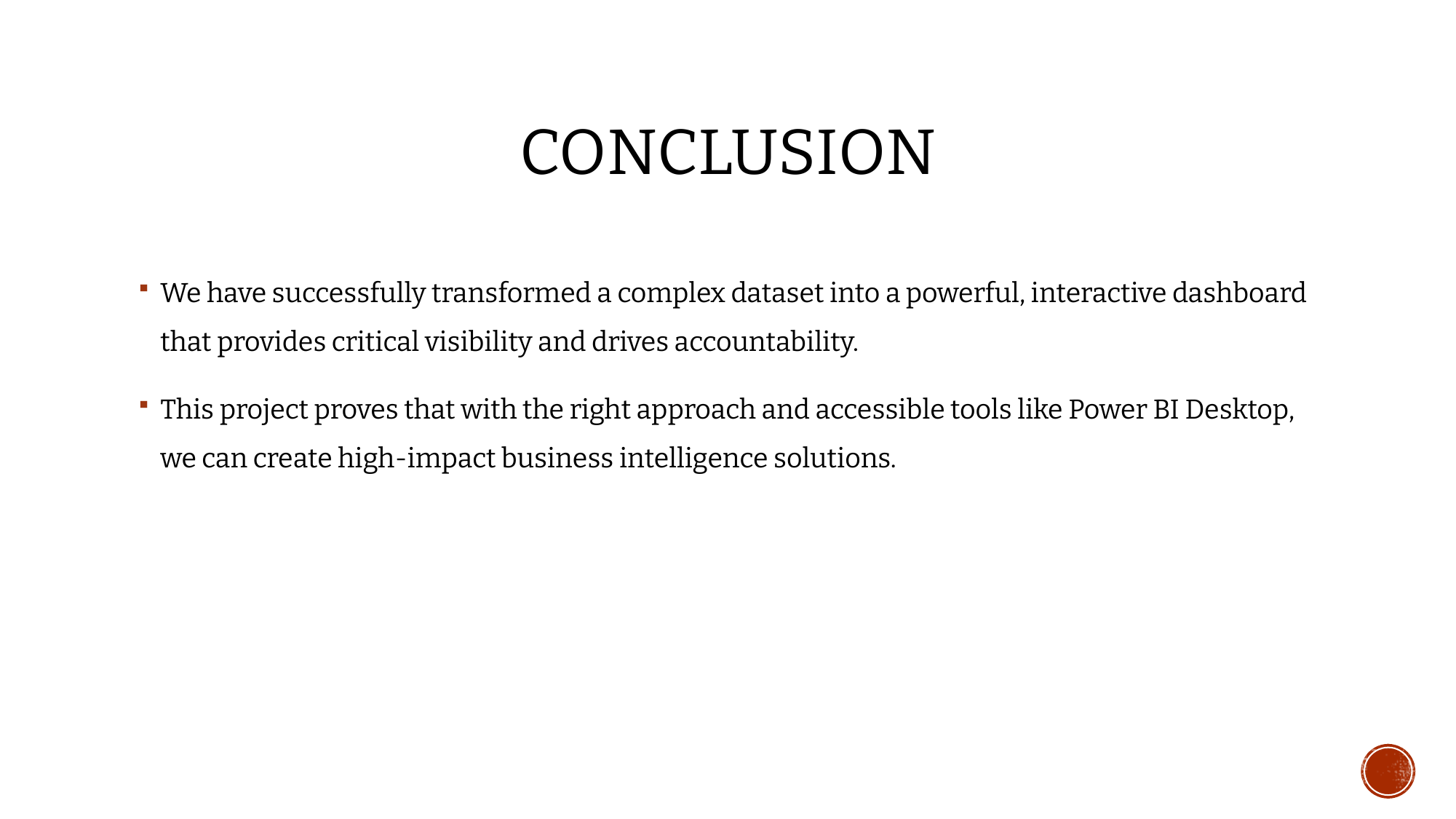

# Conclusion
We have successfully transformed a complex dataset into a powerful, interactive dashboard that provides critical visibility and drives accountability.
This project proves that with the right approach and accessible tools like Power BI Desktop, we can create high-impact business intelligence solutions.